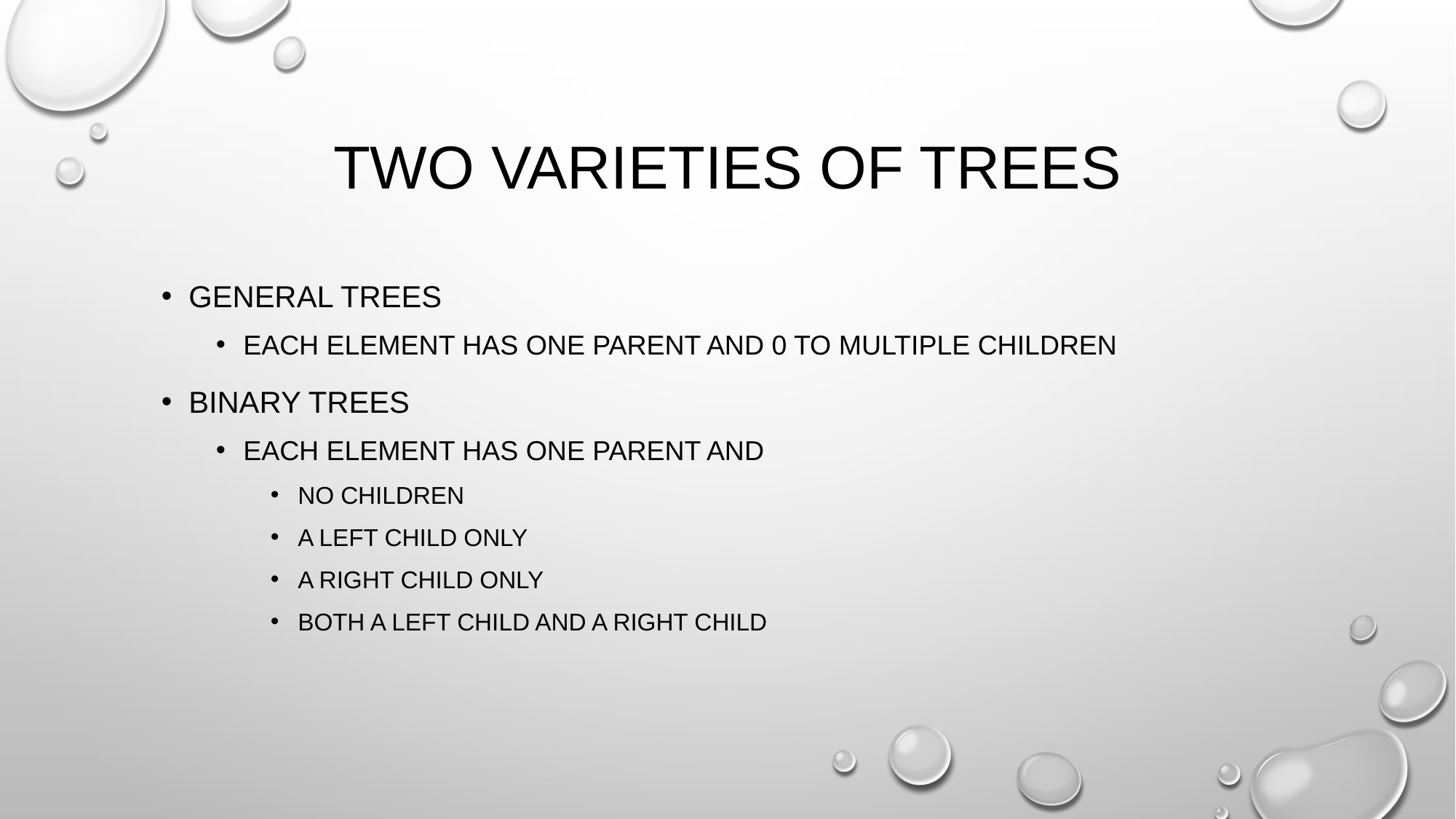

# Two varieties of trees
General trees
Each element has one parent and 0 to multiple children
Binary trees
Each element has one parent and
No children
A left child only
A right child only
Both a left child and a right child